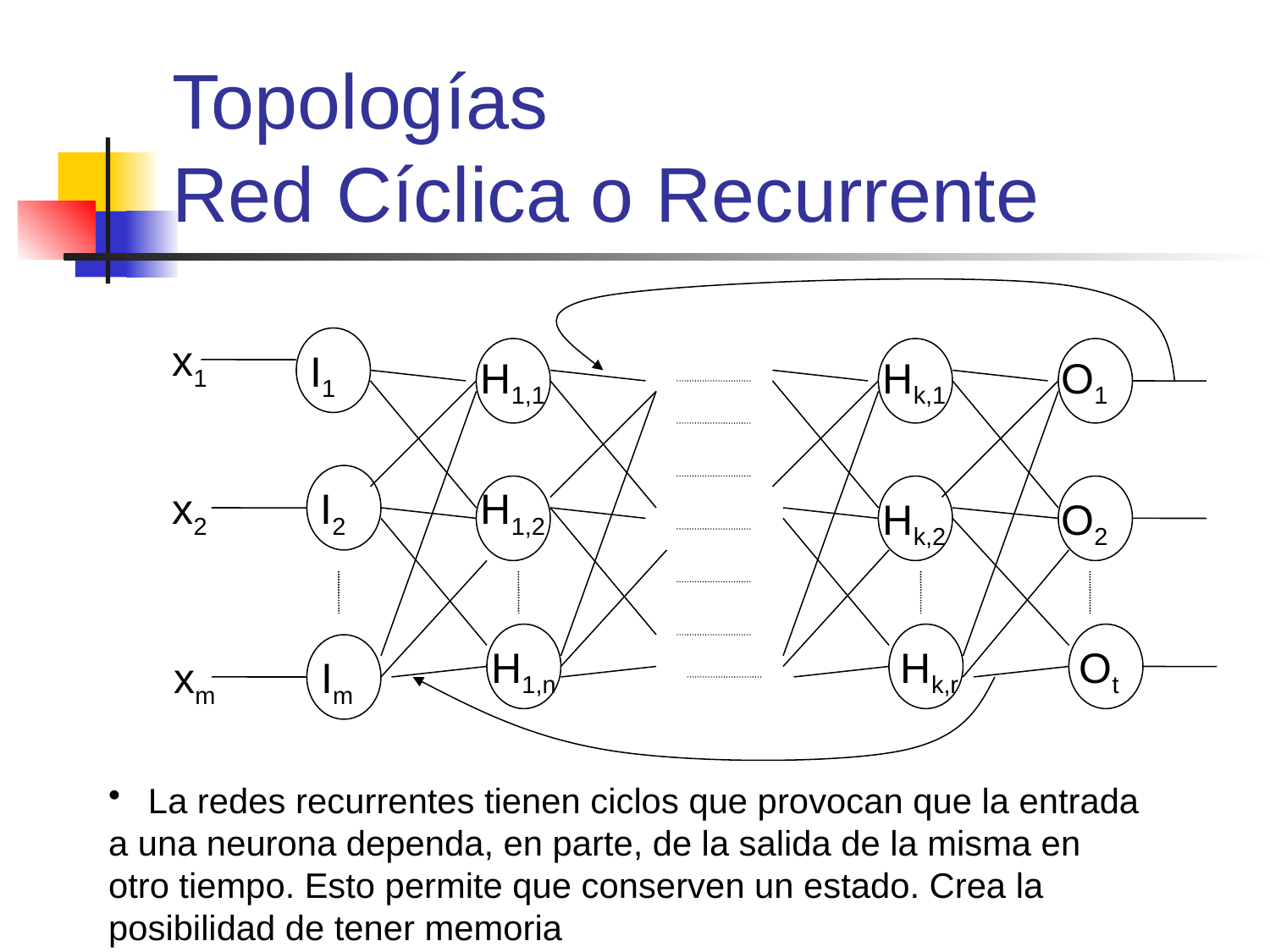

# Topologías Red Cíclica o Recurrente

x1

I1

H1,1
Hk,1
O1

x2
I2
H1,2

Hk,2
O2

H1,n

Hk,r
Ot
xm
Im

 La redes recurrentes tienen ciclos que provocan que la entrada
a una neurona dependa, en parte, de la salida de la misma en
otro tiempo. Esto permite que conserven un estado. Crea la
posibilidad de tener memoria